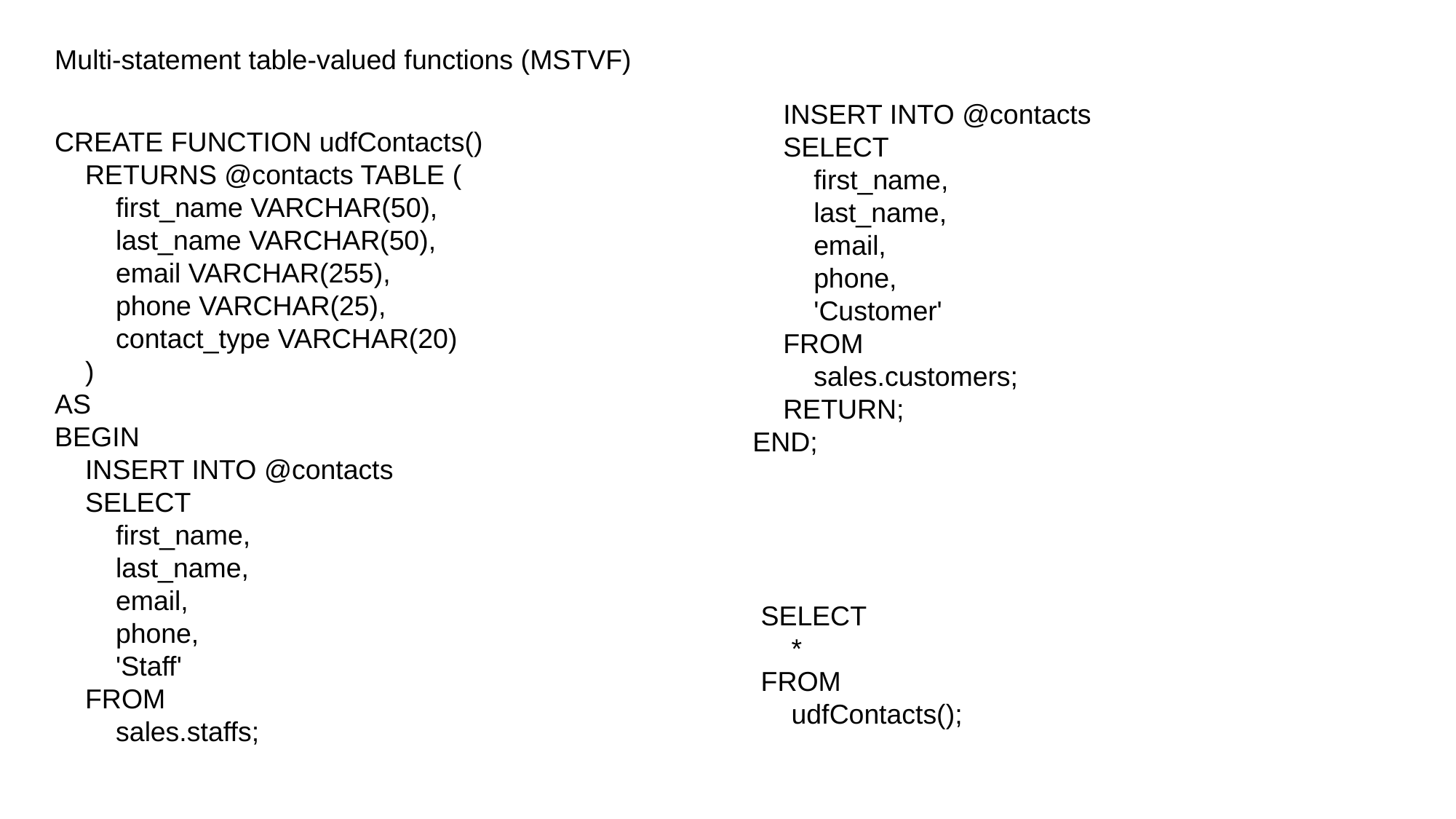

Multi-statement table-valued functions (MSTVF)

    INSERT INTO @contacts
    SELECT
        first_name,
        last_name,
        email,
        phone,
        'Customer'
    FROM
        sales.customers;
    RETURN;
END;
CREATE FUNCTION udfContacts()
    RETURNS @contacts TABLE (
        first_name VARCHAR(50),
        last_name VARCHAR(50),
        email VARCHAR(255),
        phone VARCHAR(25),
        contact_type VARCHAR(20)
    )
AS
BEGIN
    INSERT INTO @contacts
    SELECT
        first_name,
        last_name,
        email,
        phone,
        'Staff'
    FROM
        sales.staffs;
SELECT
    *
FROM
    udfContacts();